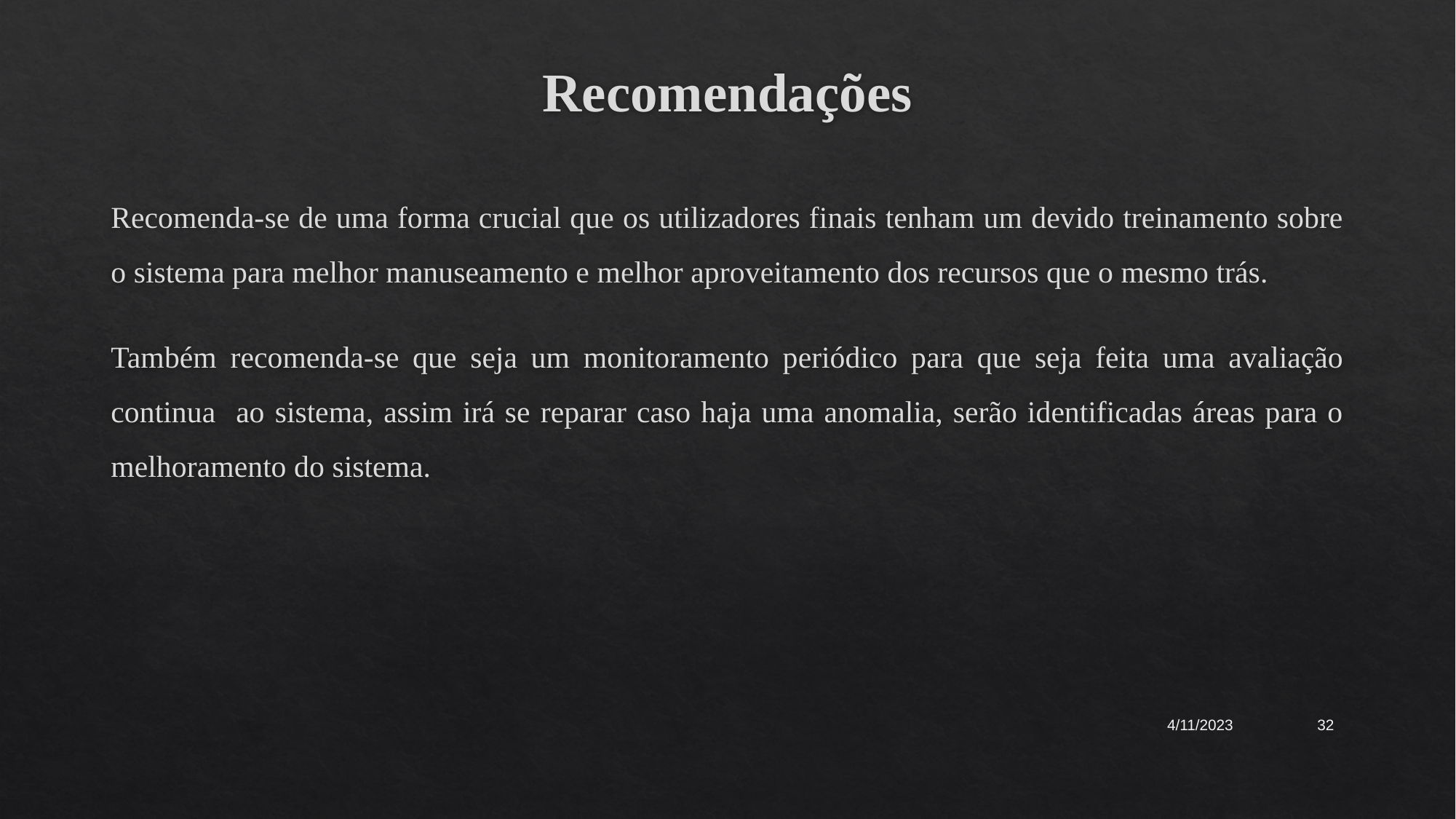

# Recomendações
Recomenda-se de uma forma crucial que os utilizadores finais tenham um devido treinamento sobre o sistema para melhor manuseamento e melhor aproveitamento dos recursos que o mesmo trás.
Também recomenda-se que seja um monitoramento periódico para que seja feita uma avaliação continua  ao sistema, assim irá se reparar caso haja uma anomalia, serão identificadas áreas para o melhoramento do sistema.

4/11/2023
32